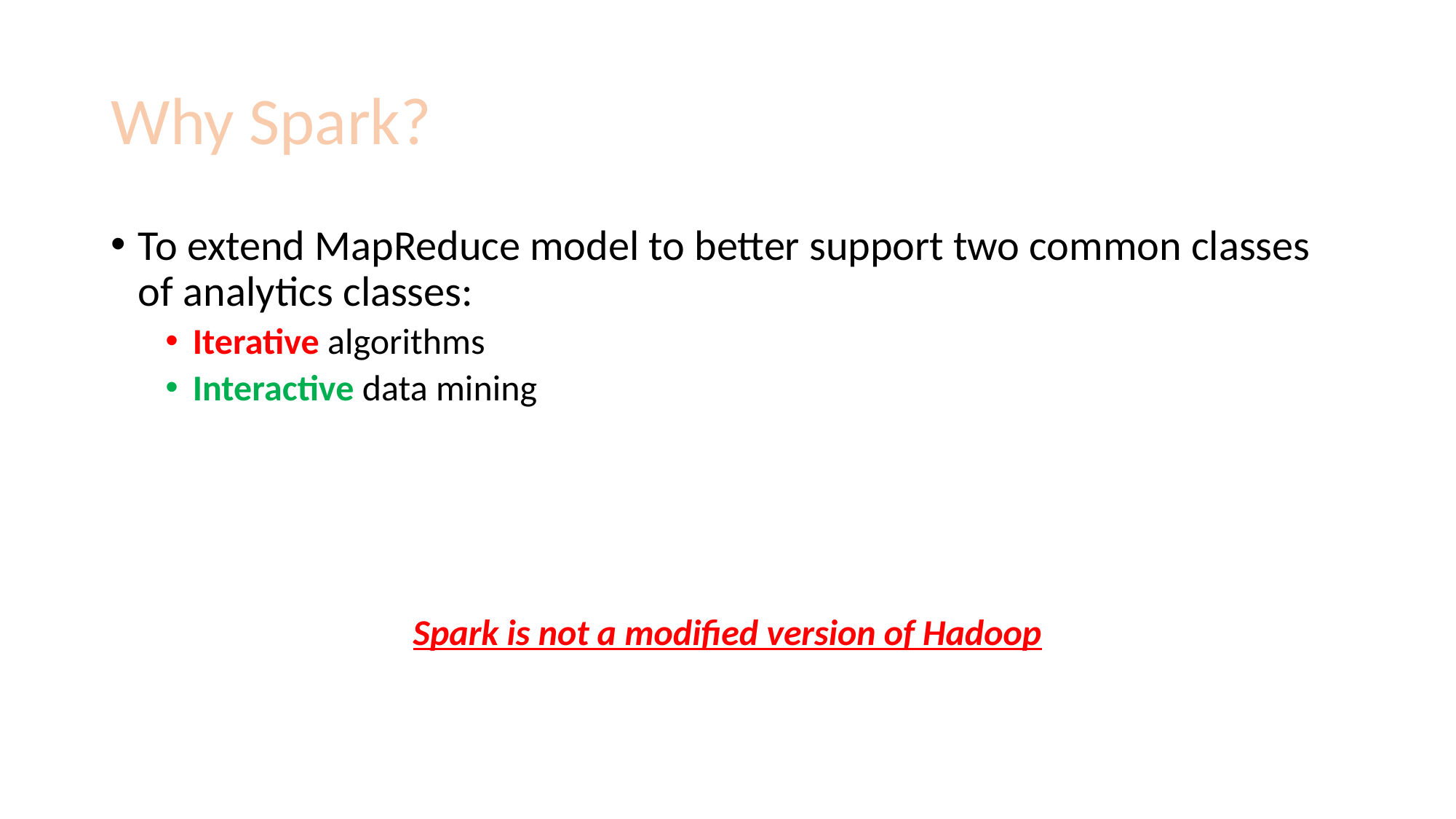

# Why Spark?
To extend MapReduce model to better support two common classes of analytics classes:
Iterative algorithms
Interactive data mining
Spark is not a modified version of Hadoop